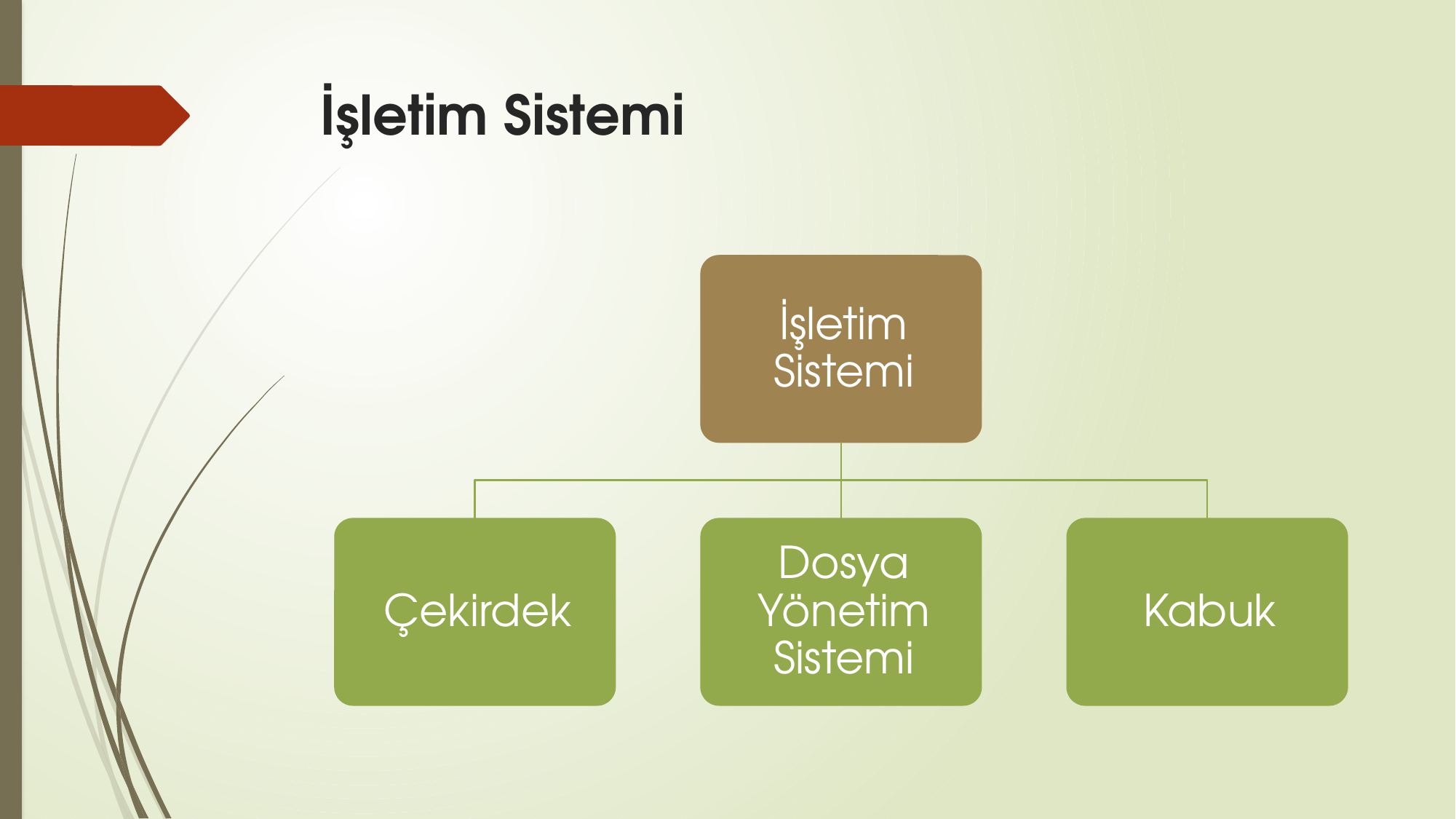

# İşletim Sistemi
İşletim Sistemi
Çekirdek
Dosya Yönetim Sistemi
Kabuk